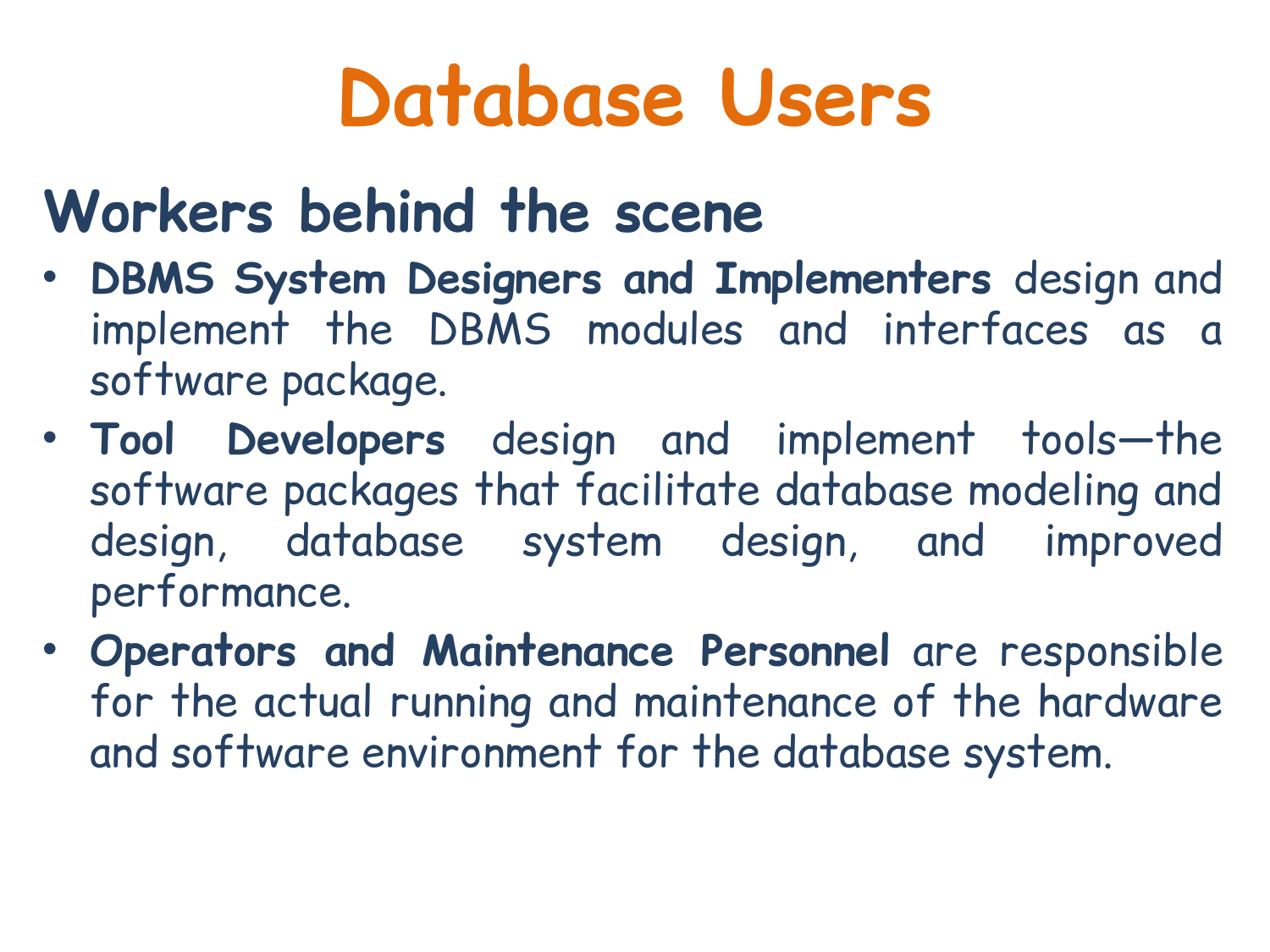

# Database Users
Workers behind the scene
DBMS System Designers and Implementers design and implement the DBMS modules and interfaces as a software package.
Tool Developers design and implement tools—the software packages that facilitate database modeling and design, database system design, and improved performance.
Operators and Maintenance Personnel are responsible for the actual running and maintenance of the hardware and software environment for the database system.